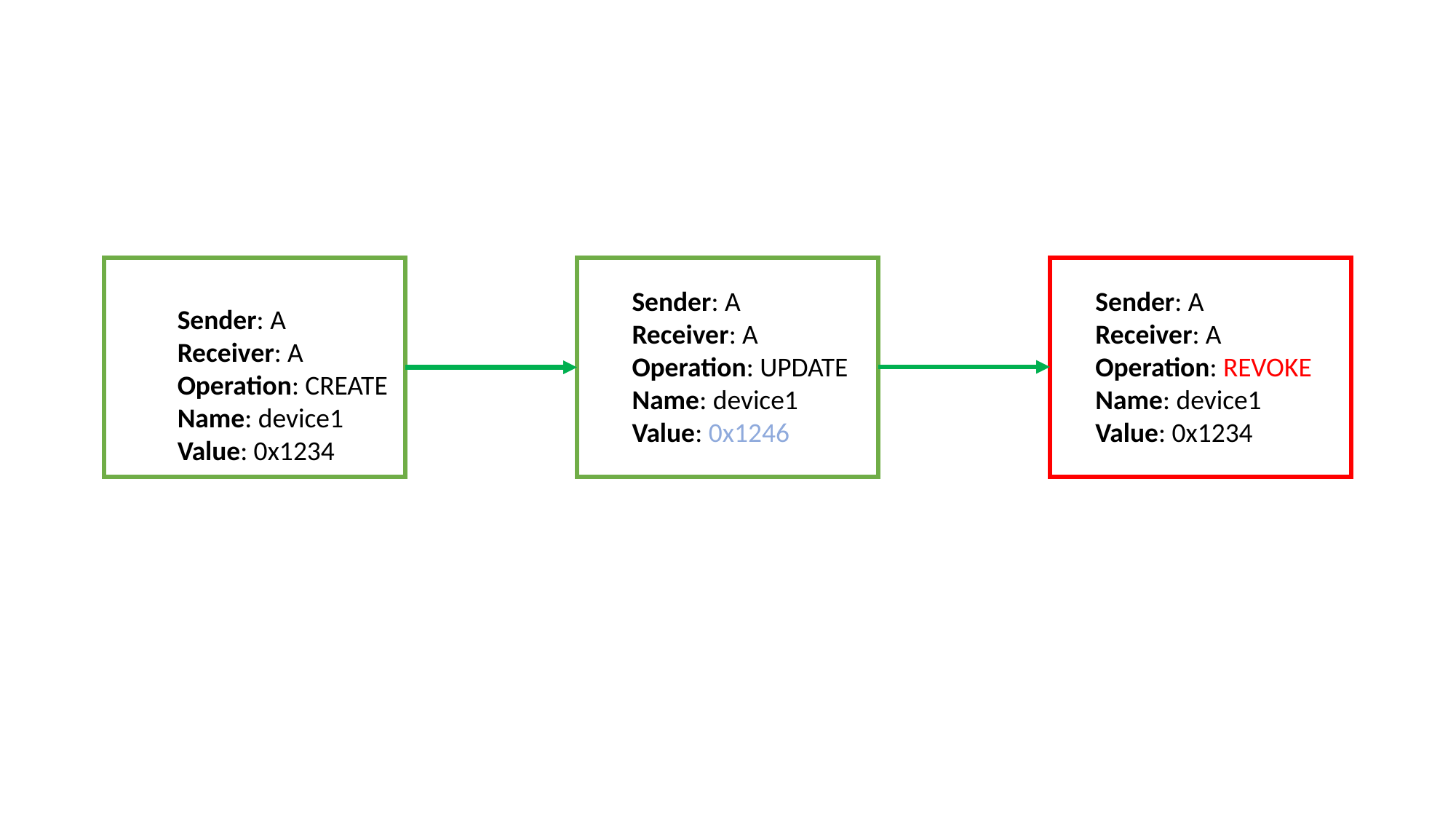

Sender: A
Receiver: A
Operation: UPDATE
Name: device1
Value: 0x1246
Sender: A
Receiver: A
Operation: REVOKE
Name: device1
Value: 0x1234
Sender: A
Receiver: A
Operation: CREATE
Name: device1
Value: 0x1234